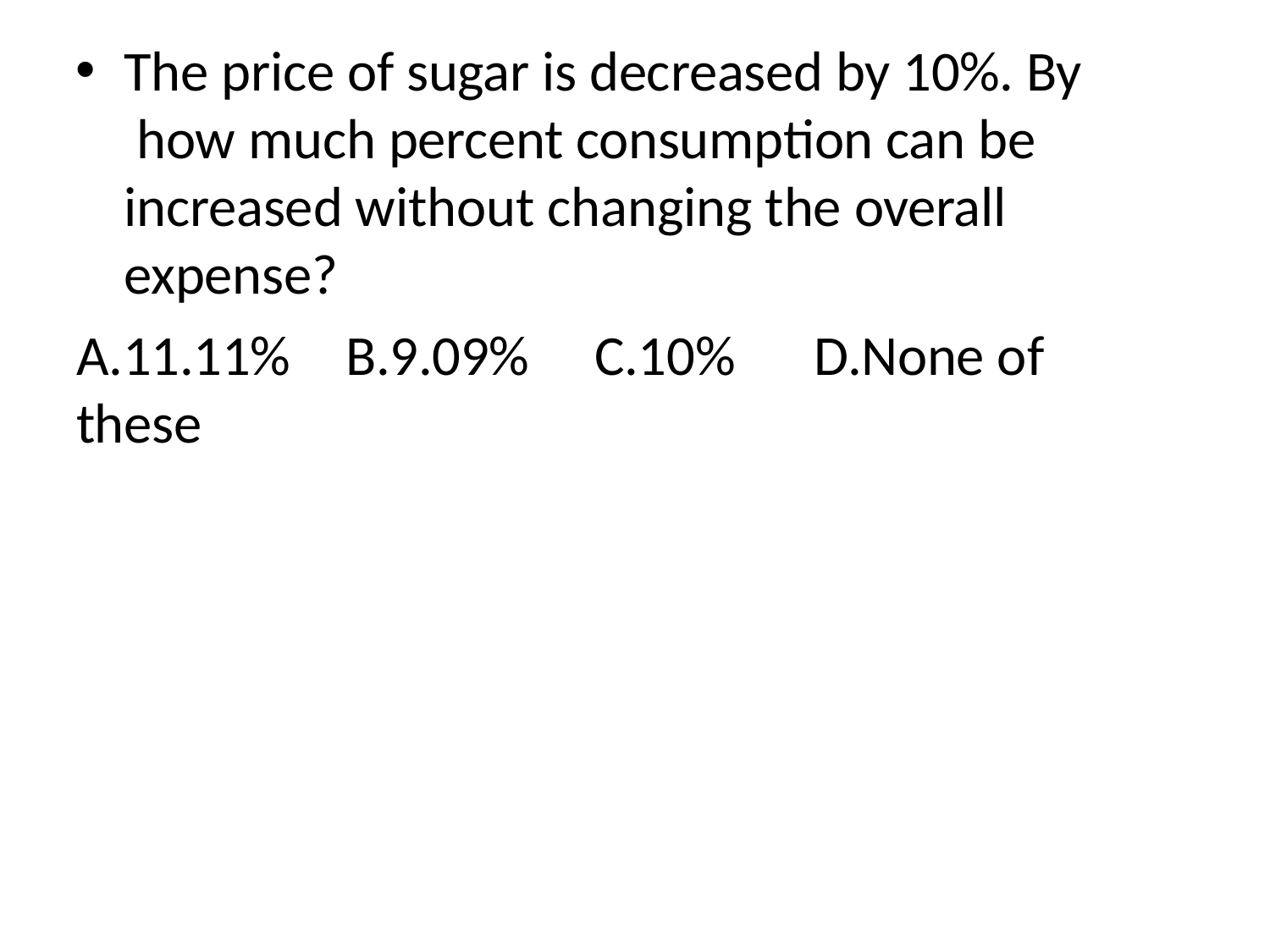

The price of sugar is decreased by 10%. By  how much percent consumption can be  increased without changing the overall  expense?
A.11.11%	B.9.09%	C.10%	D.None of these